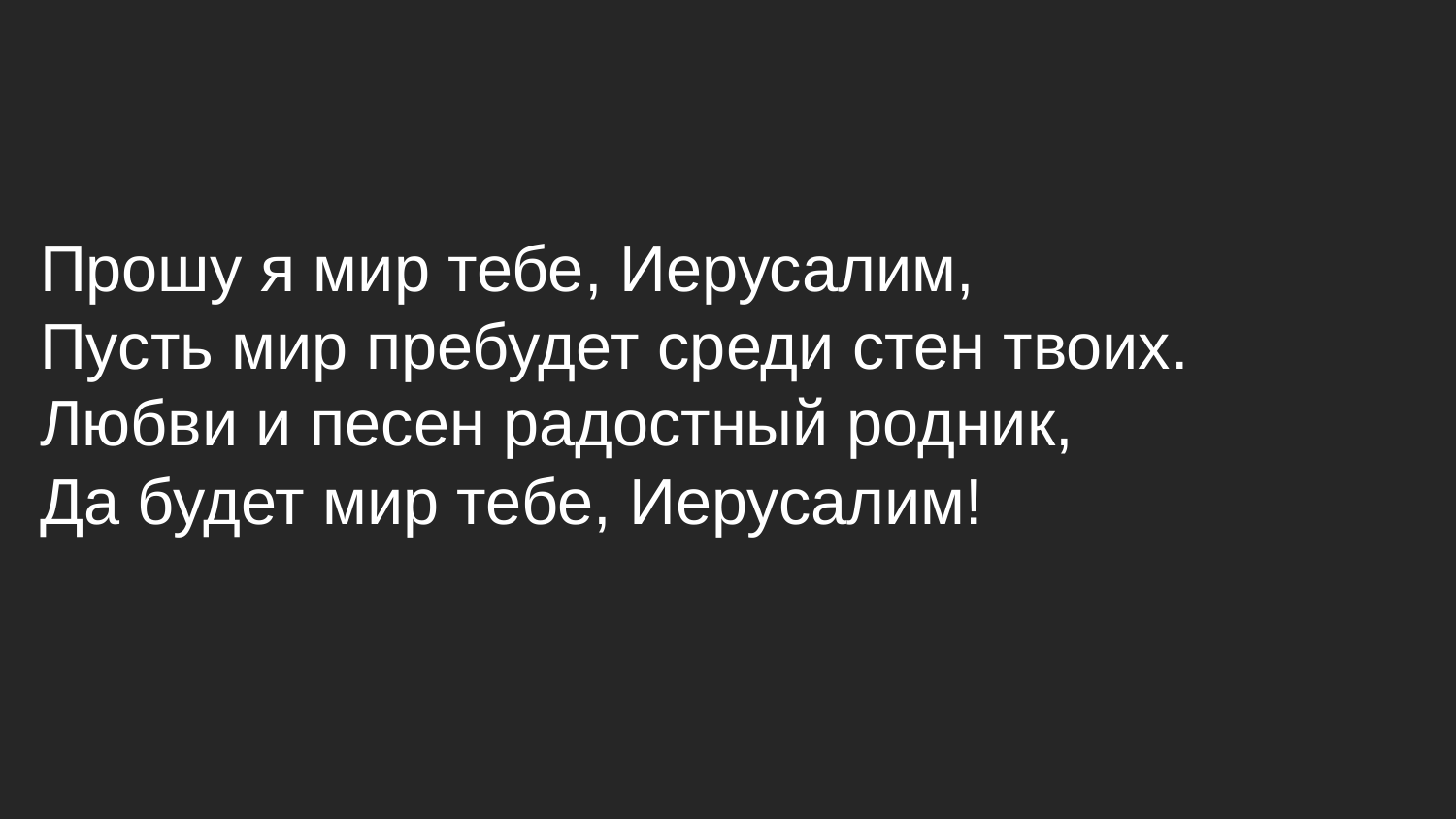

# Прошу я мир тебе, Иерусалим, Пусть мир пребудет среди стен твоих. Любви и песен радостный родник, Да будет мир тебе, Иерусалим!